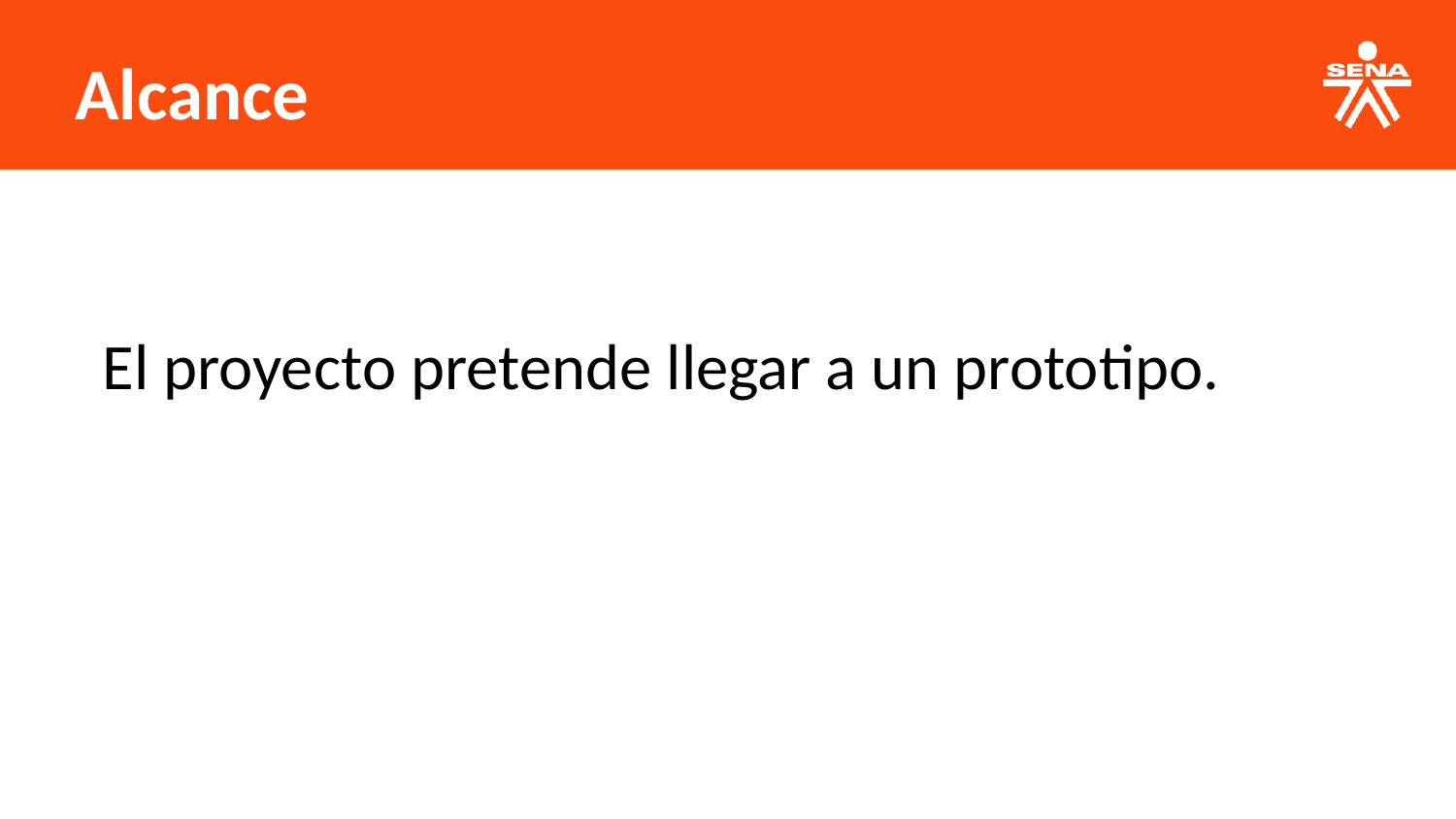

Alcance
El proyecto pretende llegar a un prototipo.